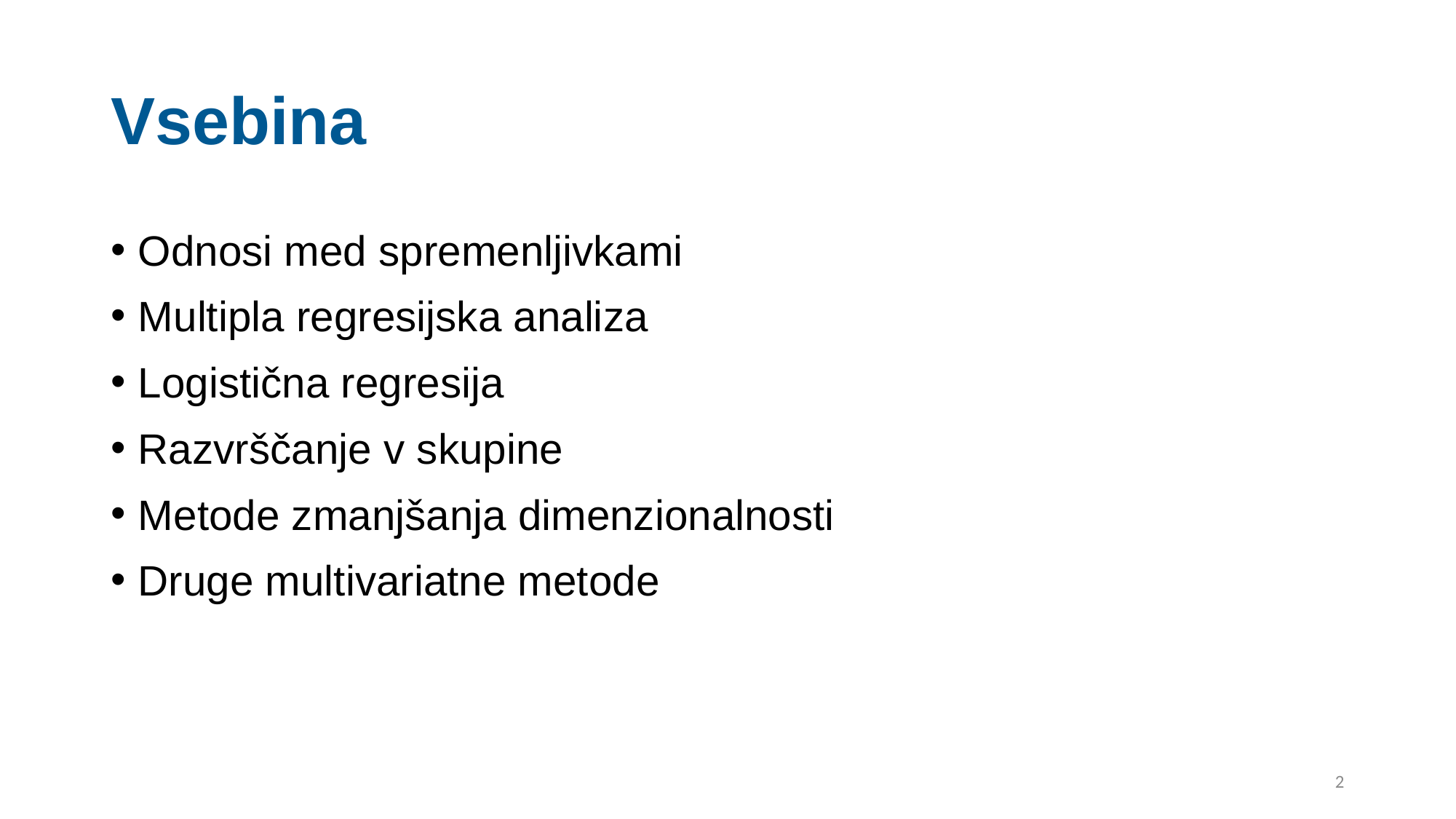

# Vsebina
Odnosi med spremenljivkami
Multipla regresijska analiza
Logistična regresija
Razvrščanje v skupine
Metode zmanjšanja dimenzionalnosti
Druge multivariatne metode
2